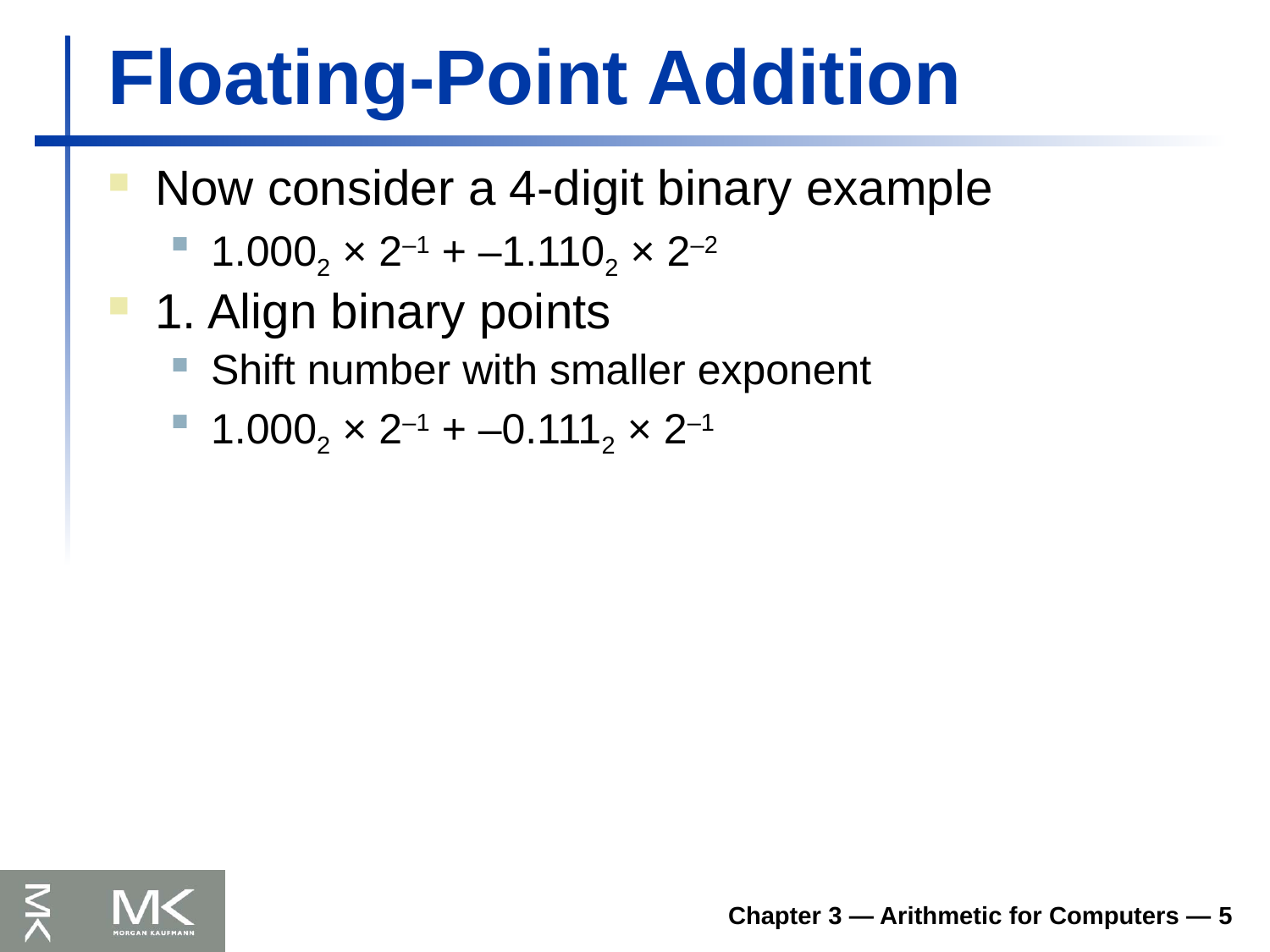

# Floating-Point Addition
Now consider a 4-digit binary example
1.0002 × 2–1 + –1.1102 × 2–2
1. Align binary points
Shift number with smaller exponent
1.0002 × 2–1 + –0.1112 × 2–1
Chapter 3 — Arithmetic for Computers — 5